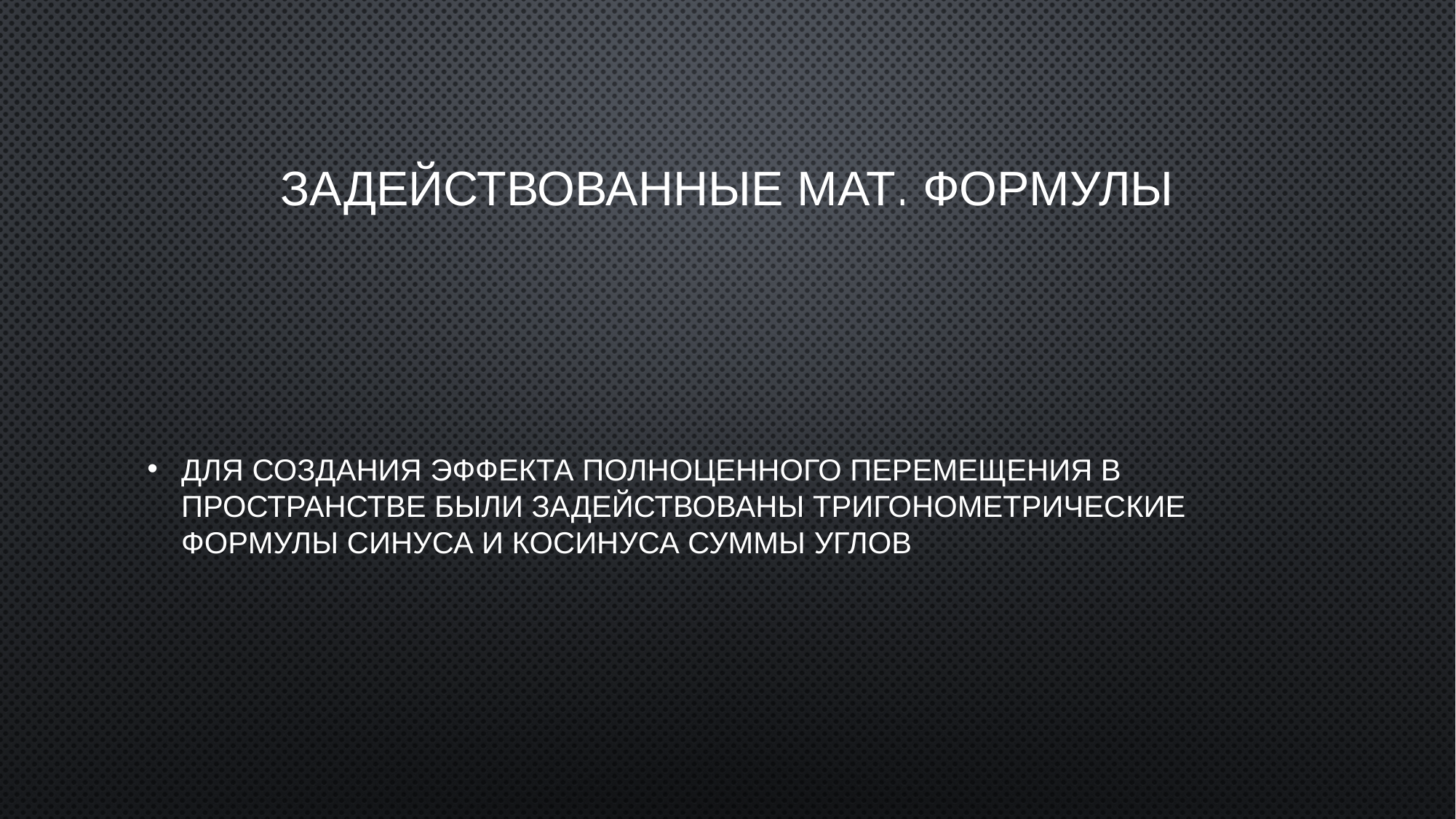

# Задействованные мат. формулы
Для создания эффекта полноценного перемещения в пространстве были задействованы тригонометрические формулы синуса и косинуса суммы углов